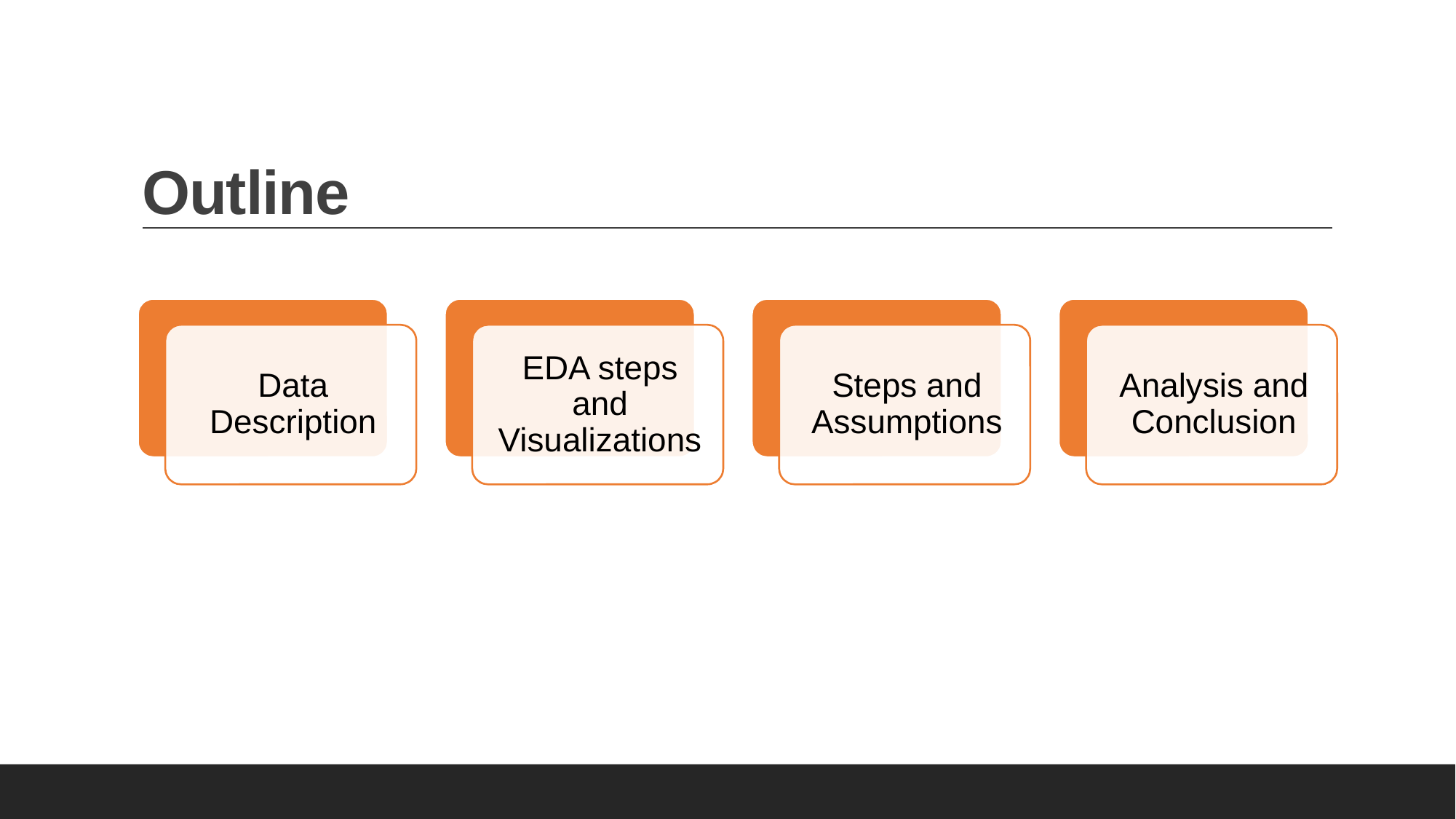

# Outline

Data Description
EDA steps and Visualizations
Steps and Assumptions
Analysis and Conclusion